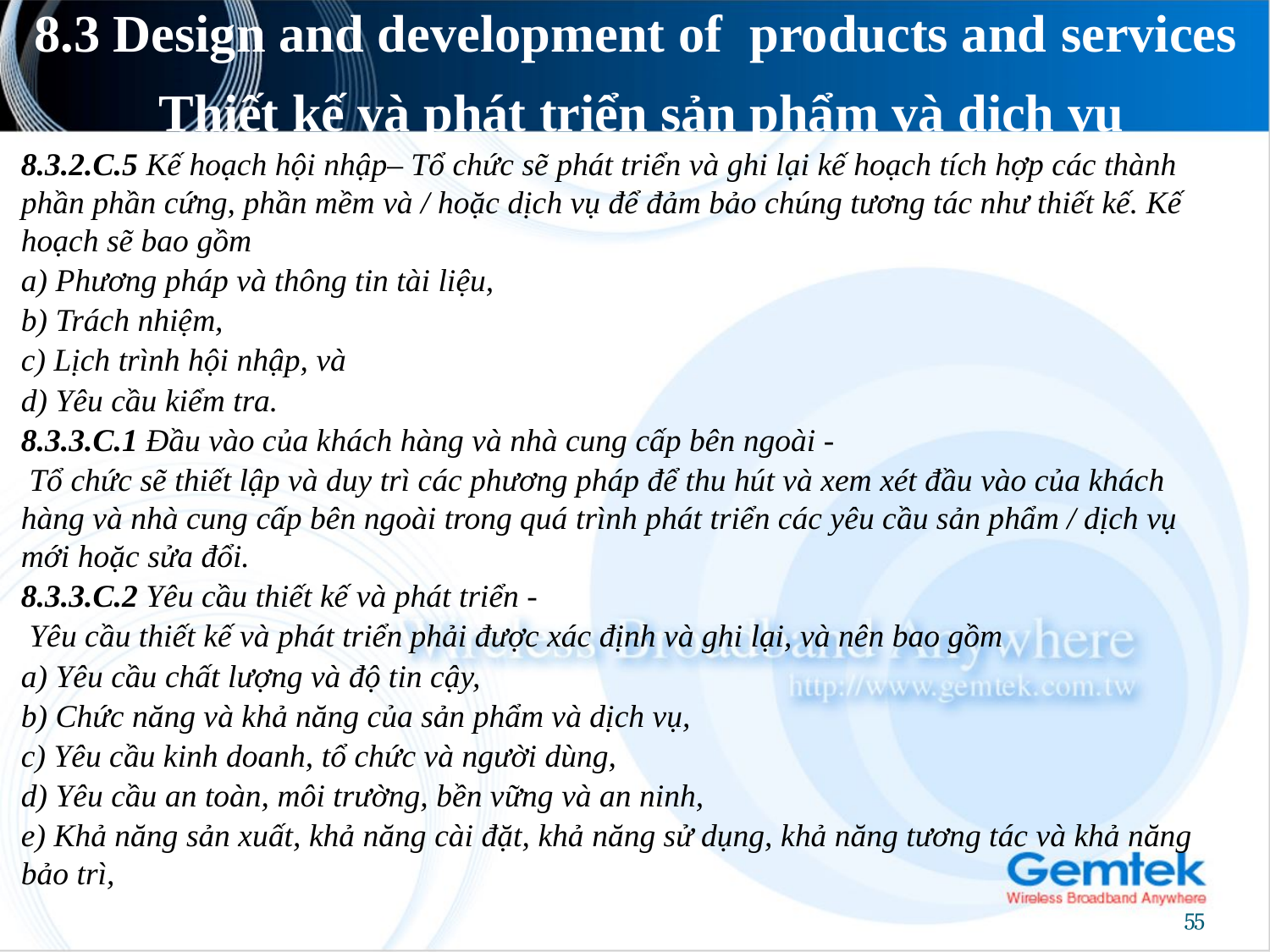

# 8.3 Design and development of  products and services Thiết kế và phát triển sản phẩm và dịch vụ
8.3.2.C.5 Kế hoạch hội nhập– Tổ chức sẽ phát triển và ghi lại kế hoạch tích hợp các thành phần phần cứng, phần mềm và / hoặc dịch vụ để đảm bảo chúng tương tác như thiết kế. Kế hoạch sẽ bao gồm
a) Phương pháp và thông tin tài liệu,
b) Trách nhiệm,
c) Lịch trình hội nhập, và
d) Yêu cầu kiểm tra.
8.3.3.C.1 Đầu vào của khách hàng và nhà cung cấp bên ngoài -
 Tổ chức sẽ thiết lập và duy trì các phương pháp để thu hút và xem xét đầu vào của khách hàng và nhà cung cấp bên ngoài trong quá trình phát triển các yêu cầu sản phẩm / dịch vụ mới hoặc sửa đổi.
8.3.3.C.2 Yêu cầu thiết kế và phát triển -
 Yêu cầu thiết kế và phát triển phải được xác định và ghi lại, và nên bao gồm
a) Yêu cầu chất lượng và độ tin cậy,
b) Chức năng và khả năng của sản phẩm và dịch vụ,
c) Yêu cầu kinh doanh, tổ chức và người dùng,
d) Yêu cầu an toàn, môi trường, bền vững và an ninh,
e) Khả năng sản xuất, khả năng cài đặt, khả năng sử dụng, khả năng tương tác và khả năng bảo trì,
55